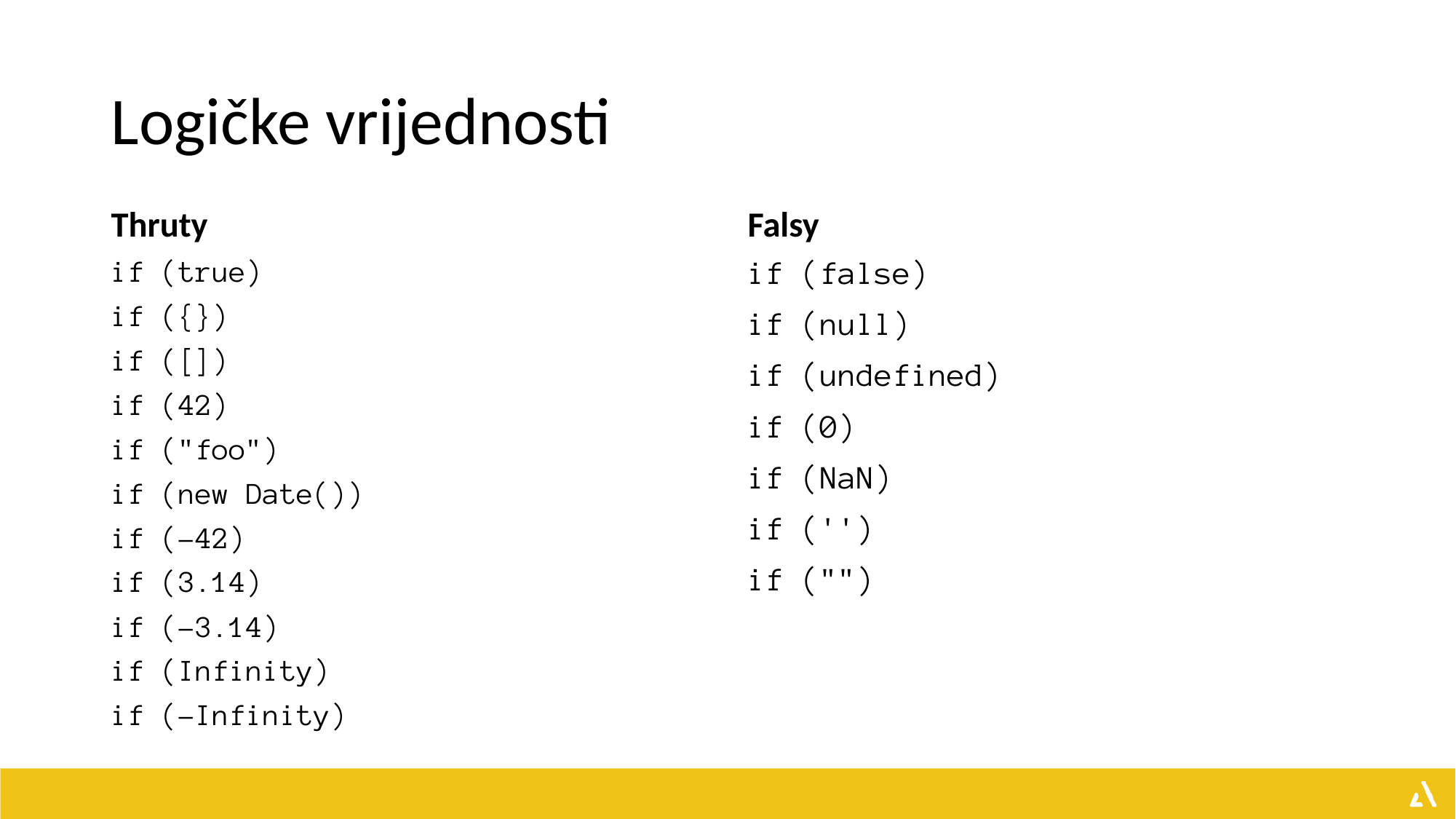

# Logičke vrijednosti
Thruty
Falsy
if (true)
if ({})
if ([])
if (42)
if ("foo")
if (new Date())
if (-42)
if (3.14)
if (-3.14)
if (Infinity)
if (-Infinity)
if (false)
if (null)
if (undefined)
if (0)
if (NaN)
if ('')
if ("")